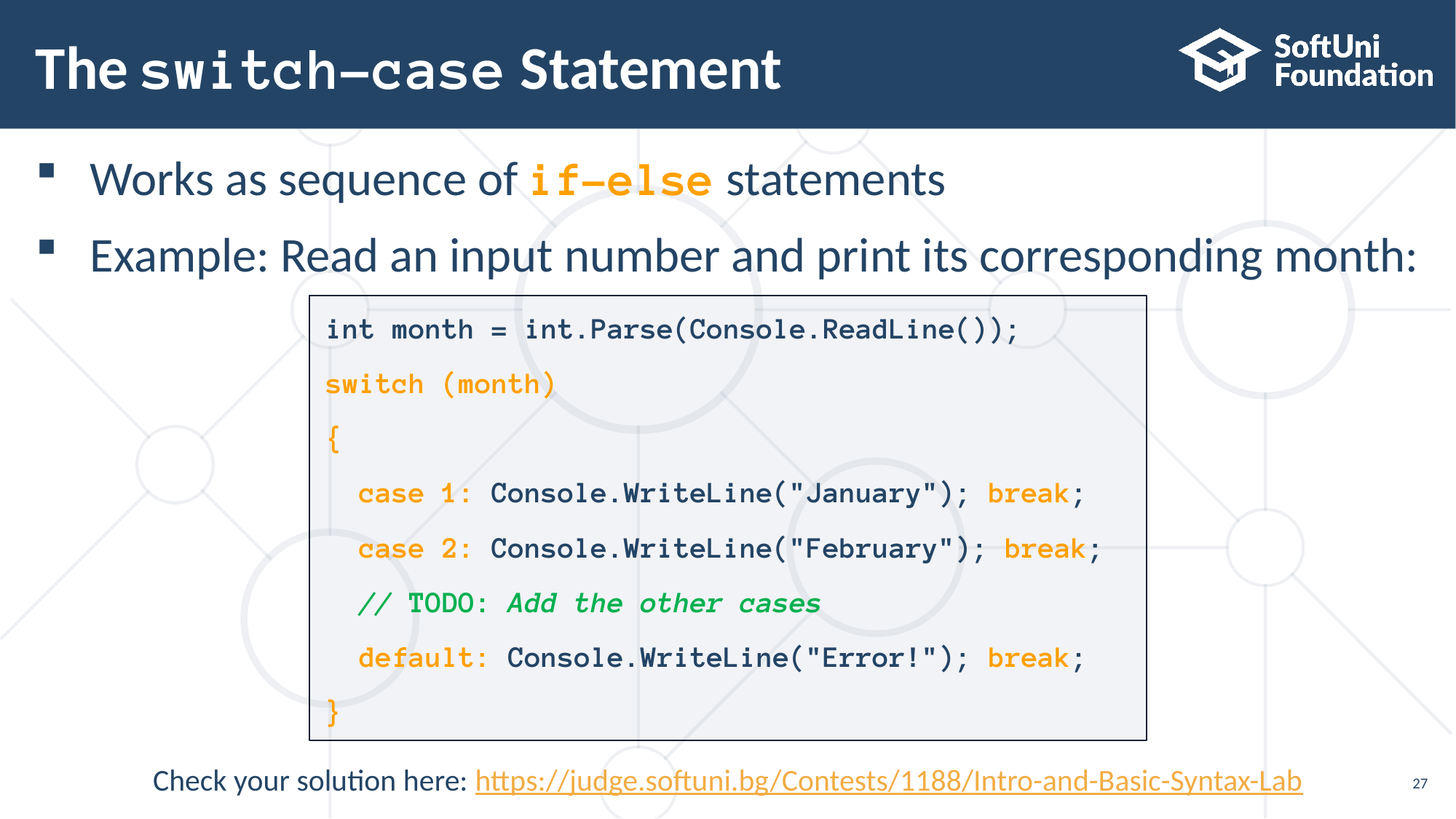

# The switch-case Statement
Works as sequence of if-else statements
Example: Read an input number and print its corresponding month:
int month = int.Parse(Console.ReadLine());
switch (month)
{
  case 1: Console.WriteLine("January"); break;
  case 2: Console.WriteLine("February"); break;
  // TODO: Add the other cases
  default: Console.WriteLine("Error!"); break;
}
Check your solution here: https://judge.softuni.bg/Contests/1188/Intro-and-Basic-Syntax-Lab
27